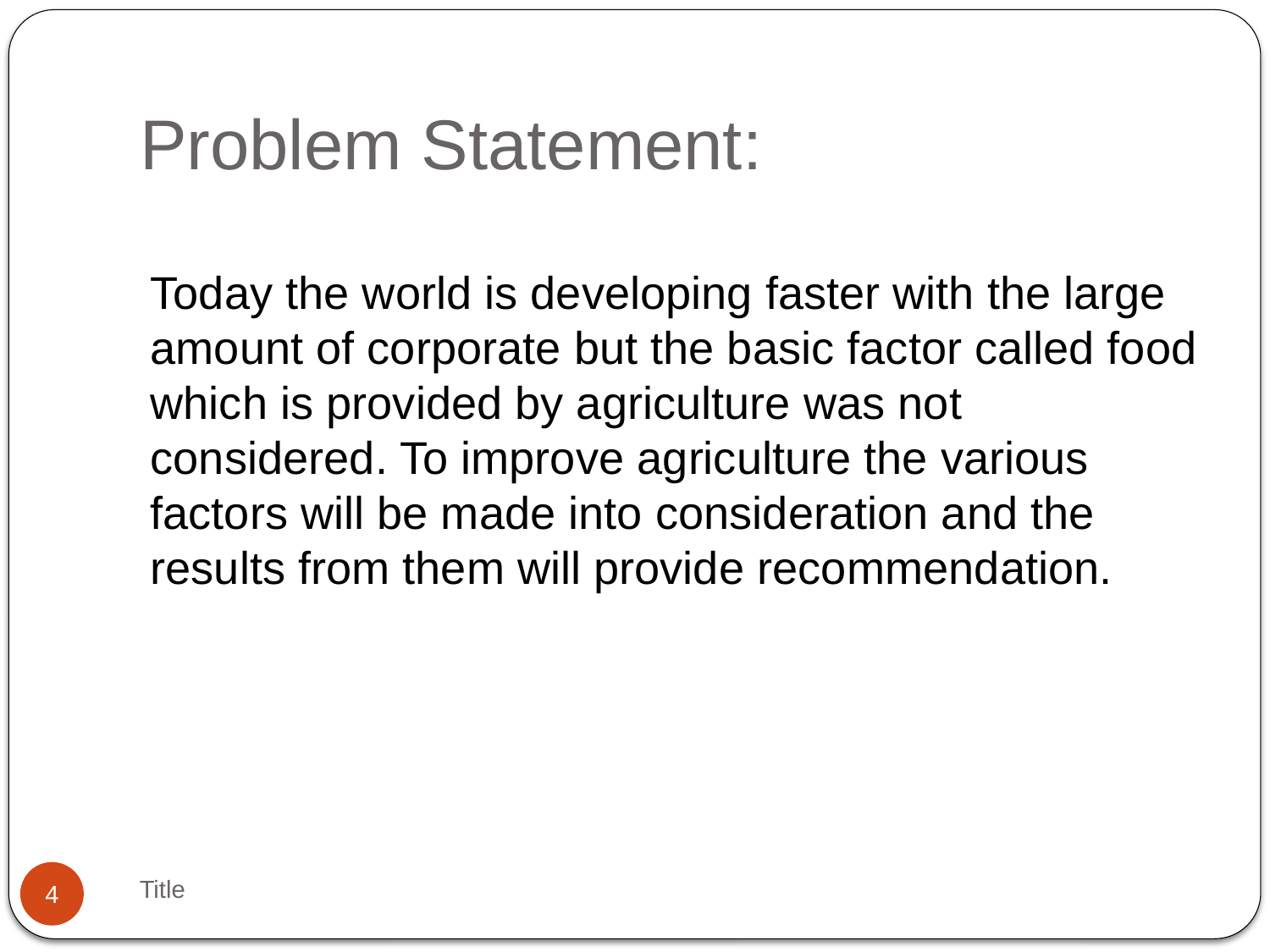

# Problem Statement:
Today the world is developing faster with the large amount of corporate but the basic factor called food which is provided by agriculture was not considered. To improve agriculture the various factors will be made into consideration and the results from them will provide recommendation.
Title
4